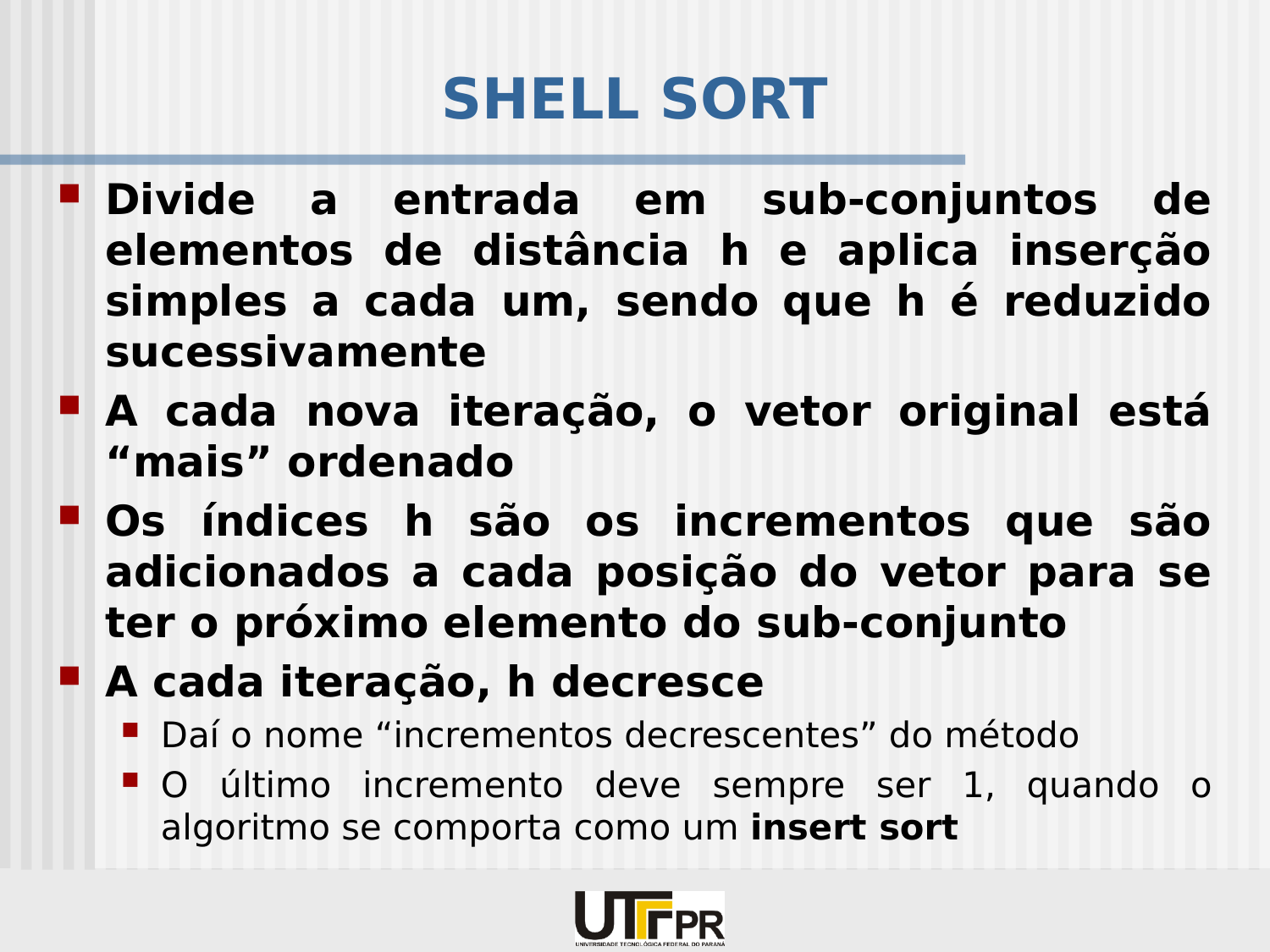

# SHELL SORT
Divide a entrada em sub-conjuntos de elementos de distância h e aplica inserção simples a cada um, sendo que h é reduzido sucessivamente
A cada nova iteração, o vetor original está “mais” ordenado
Os índices h são os incrementos que são adicionados a cada posição do vetor para se ter o próximo elemento do sub-conjunto
A cada iteração, h decresce
Daí o nome “incrementos decrescentes” do método
O último incremento deve sempre ser 1, quando o algoritmo se comporta como um insert sort